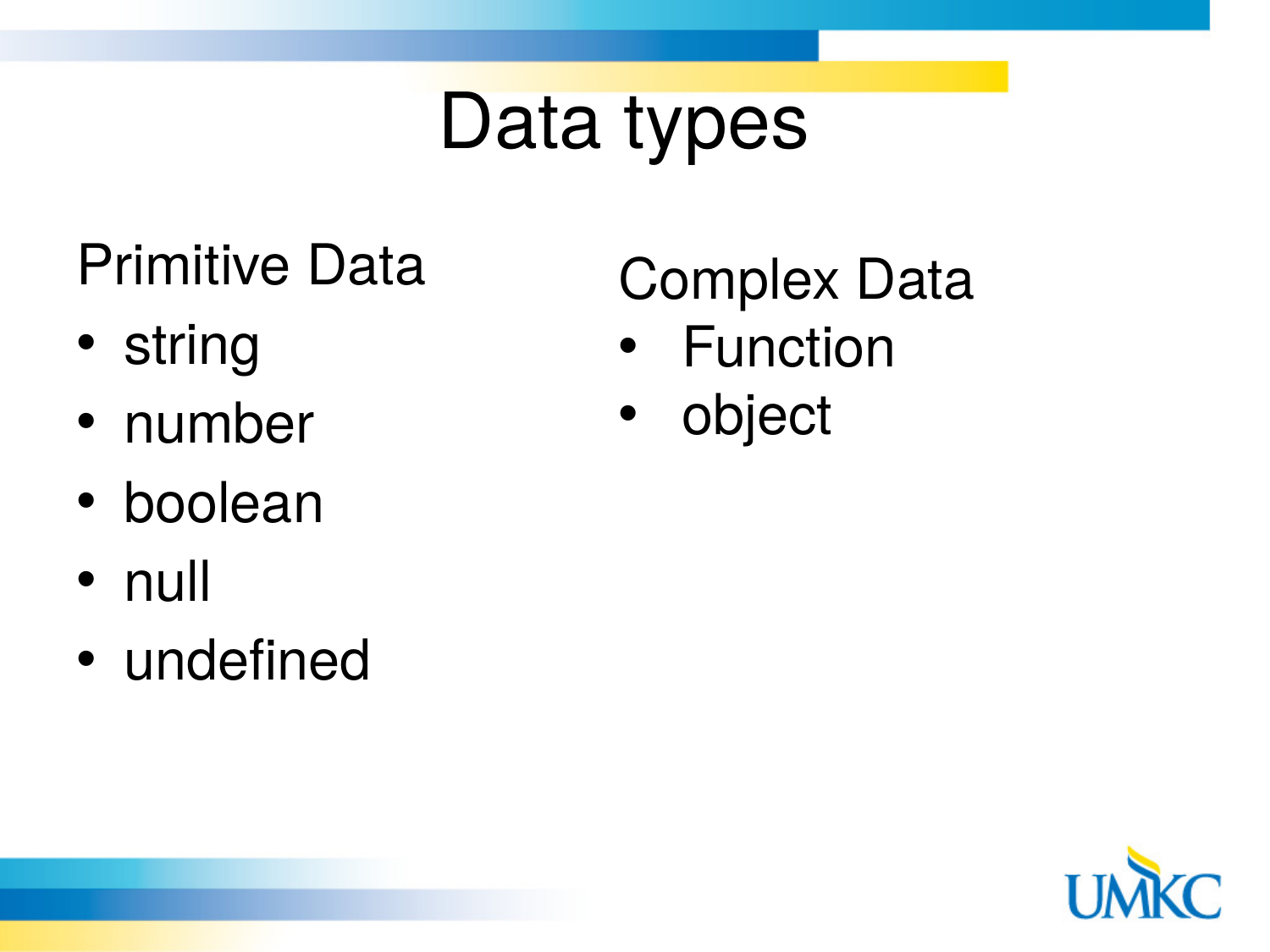

# Data types
Primitive Data
string
number
boolean
null
undefined

Complex Data
Function
object